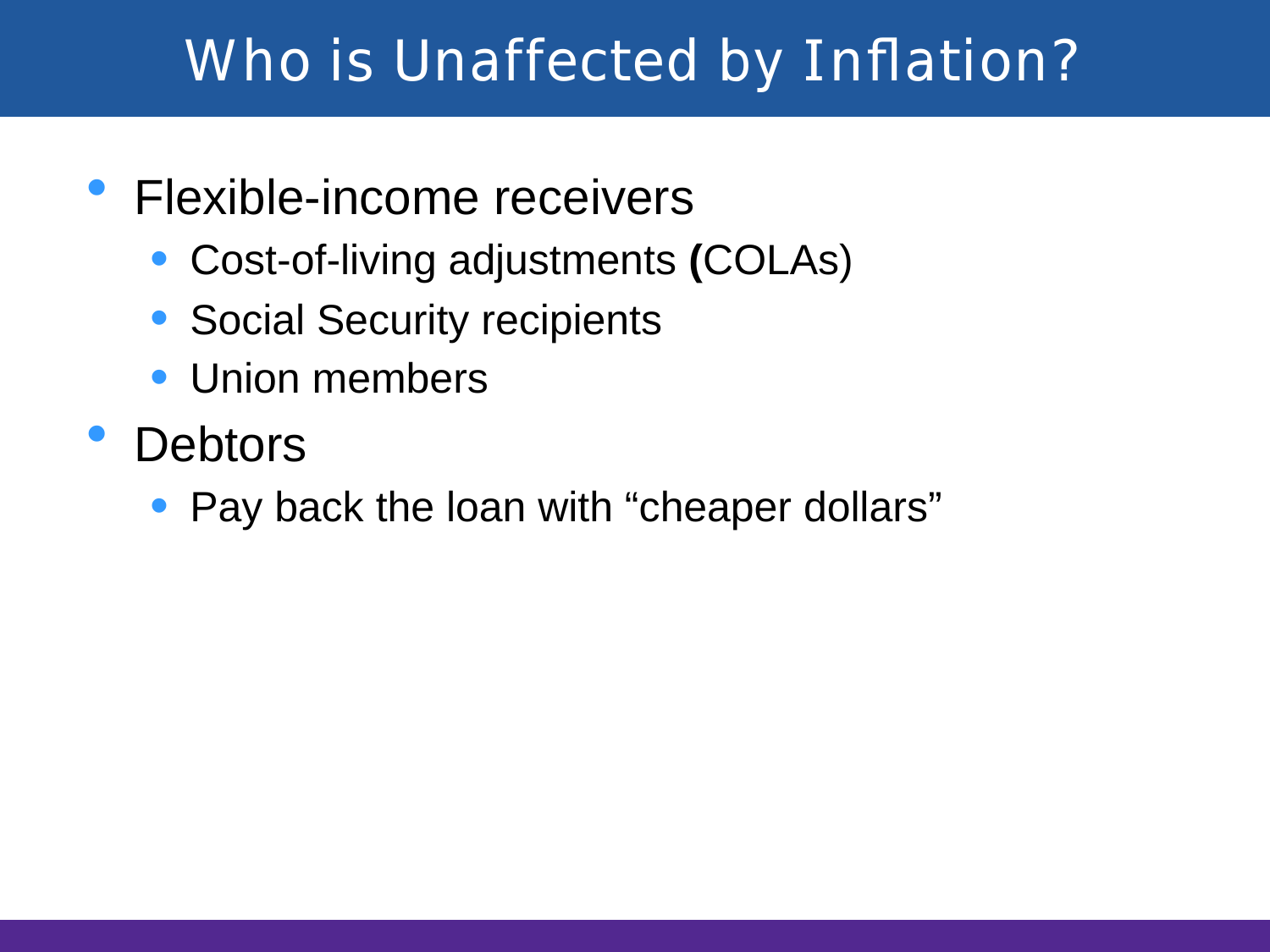

# Who is Unaffected by Inflation?
Flexible-income receivers
Cost-of-living adjustments (COLAs)
Social Security recipients
Union members
Debtors
Pay back the loan with “cheaper dollars”